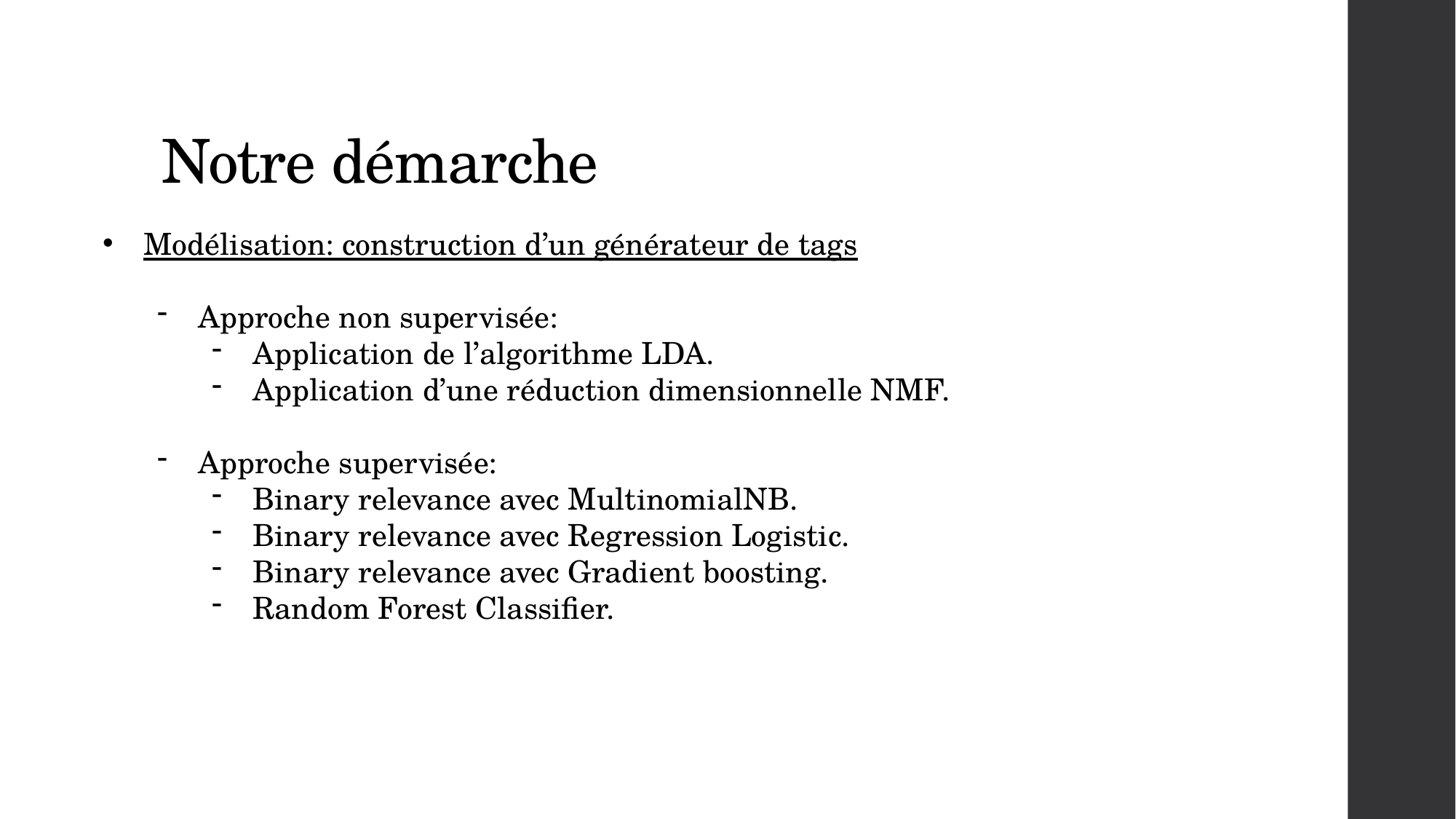

# Notre démarche
Modélisation: construction d’un générateur de tags

Approche non supervisée:
Application de l’algorithme LDA.
Application d’une réduction dimensionnelle NMF.

Approche supervisée:
Binary relevance avec MultinomialNB.
Binary relevance avec Regression Logistic.
Binary relevance avec Gradient boosting.
Random Forest Classifier.